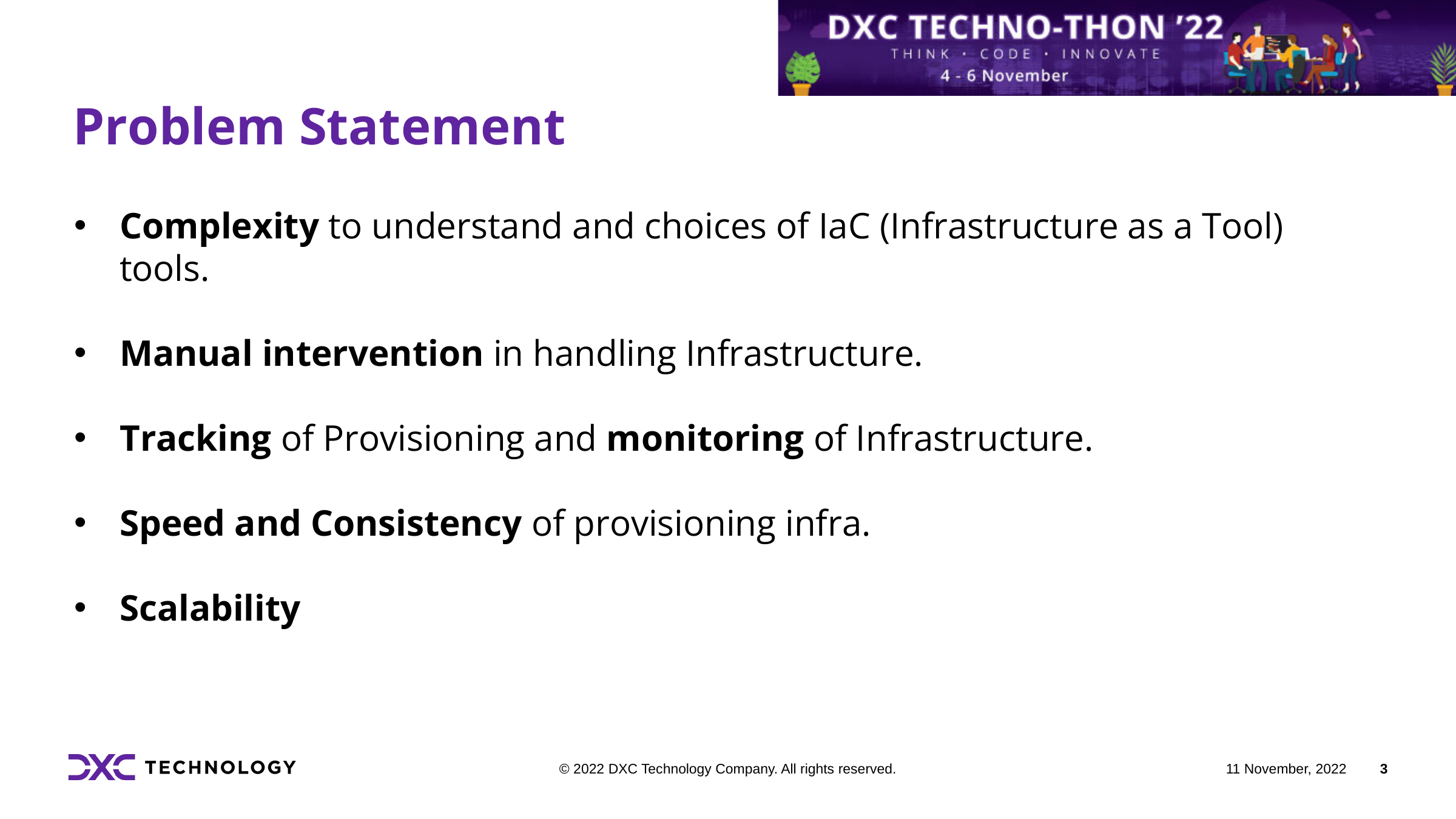

# Problem Statement

Complexity to understand and choices of IaC (Infrastructure as a Tool) tools.

Manual intervention in handling Infrastructure.

Tracking of Provisioning and monitoring of Infrastructure.

Speed and Consistency of provisioning infra.

Scalability